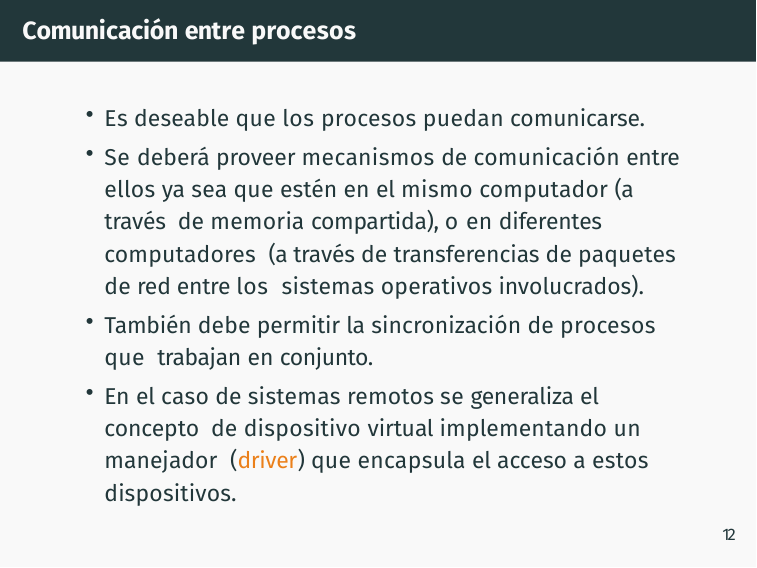

# Comunicación entre procesos
Es deseable que los procesos puedan comunicarse.
Se deberá proveer mecanismos de comunicación entre  ellos ya sea que estén en el mismo computador (a través  de memoria compartida), o en diferentes computadores  (a través de transferencias de paquetes de red entre los  sistemas operativos involucrados).
También debe permitir la sincronización de procesos que  trabajan en conjunto.
En el caso de sistemas remotos se generaliza el concepto  de dispositivo virtual implementando un manejador  (driver) que encapsula el acceso a estos dispositivos.
12